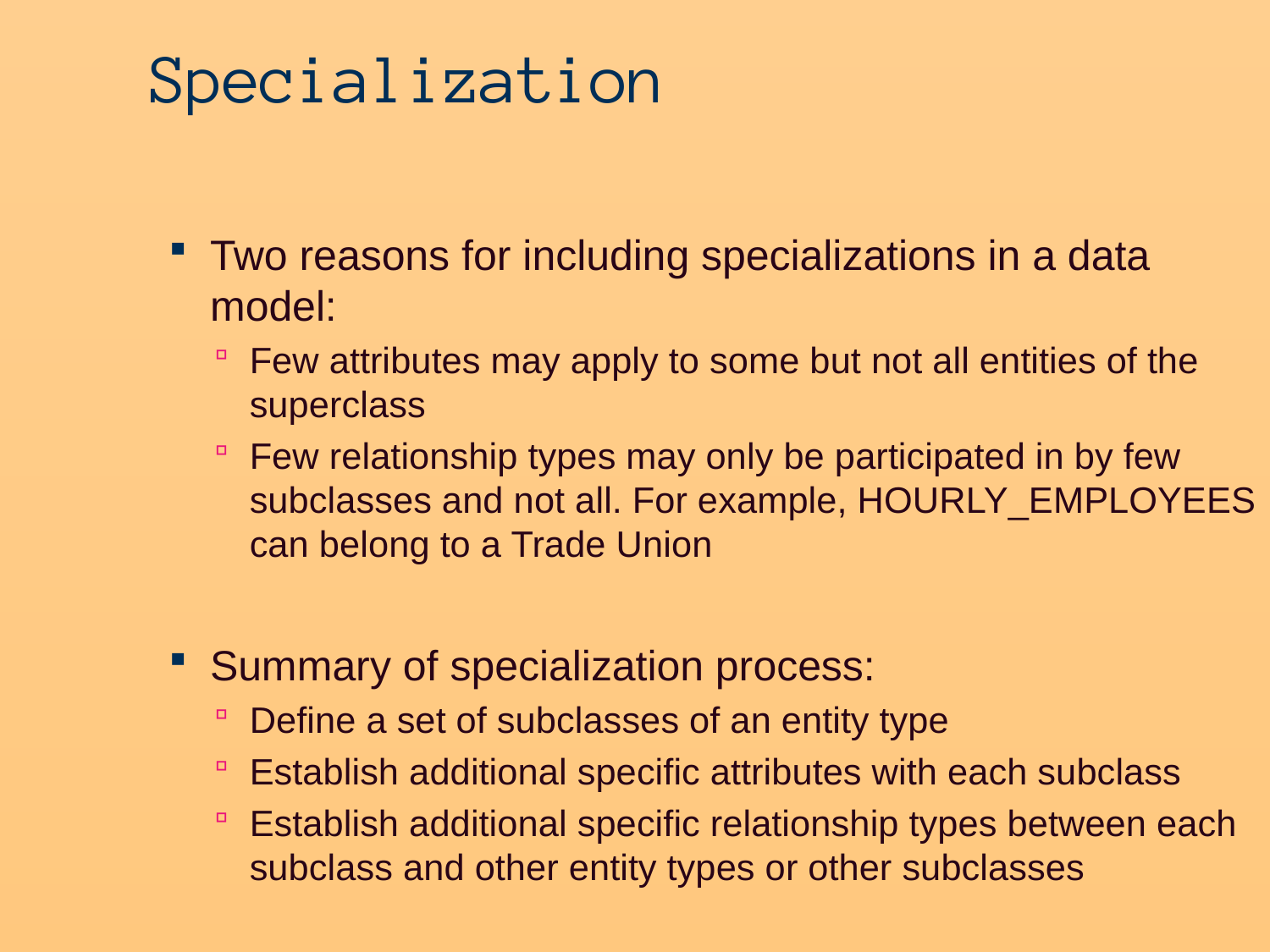

Specialization
Two reasons for including specializations in a data model:
Few attributes may apply to some but not all entities of the superclass
Few relationship types may only be participated in by few subclasses and not all. For example, HOURLY_EMPLOYEES can belong to a Trade Union

Summary of specialization process:
Define a set of subclasses of an entity type
Establish additional specific attributes with each subclass
Establish additional specific relationship types between each subclass and other entity types or other subclasses